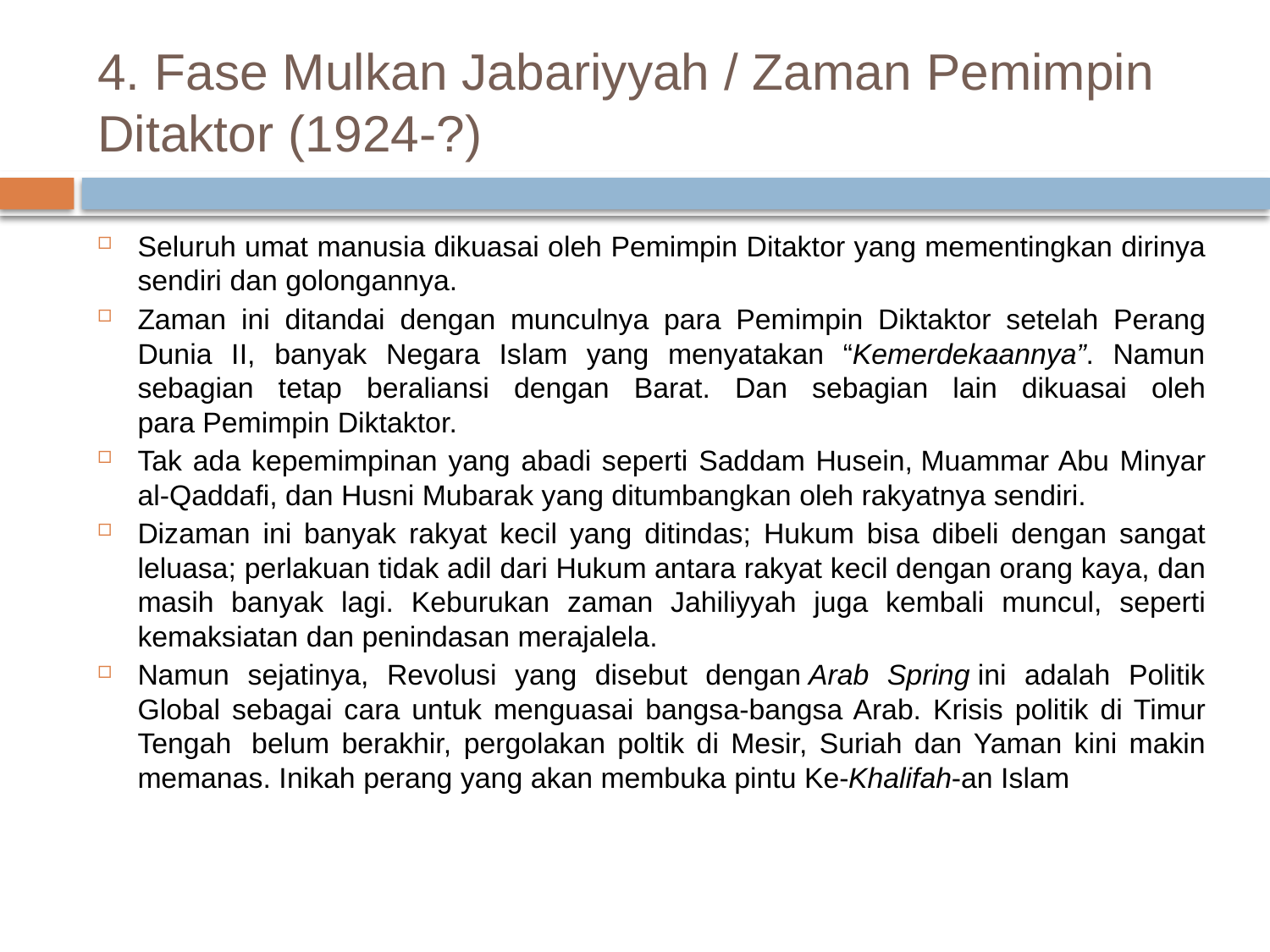

# 4. Fase Mulkan Jabariyyah / Zaman Pemimpin Ditaktor (1924-?)
Seluruh umat manusia dikuasai oleh Pemimpin Ditaktor yang mementingkan dirinya sendiri dan golongannya.
Zaman ini ditandai dengan munculnya para Pemimpin Diktaktor setelah Perang Dunia II, banyak Negara Islam yang menyatakan “Kemerdekaannya”. Namun sebagian tetap beraliansi dengan Barat. Dan sebagian lain dikuasai oleh para Pemimpin Diktaktor.
Tak ada kepemimpinan yang abadi seperti Saddam Husein, Muammar Abu Minyar al-Qaddafi, dan Husni Mubarak yang ditumbangkan oleh rakyatnya sendiri.
Dizaman ini banyak rakyat kecil yang ditindas; Hukum bisa dibeli dengan sangat leluasa; perlakuan tidak adil dari Hukum antara rakyat kecil dengan orang kaya, dan masih banyak lagi. Keburukan zaman Jahiliyyah juga kembali muncul, seperti kemaksiatan dan penindasan merajalela.
Namun sejatinya, Revolusi yang disebut dengan Arab Spring ini adalah Politik Global sebagai cara untuk menguasai bangsa-bangsa Arab. Krisis politik di Timur Tengah  belum berakhir, pergolakan poltik di Mesir, Suriah dan Yaman kini makin memanas. Inikah perang yang akan membuka pintu Ke-Khalifah-an Islam